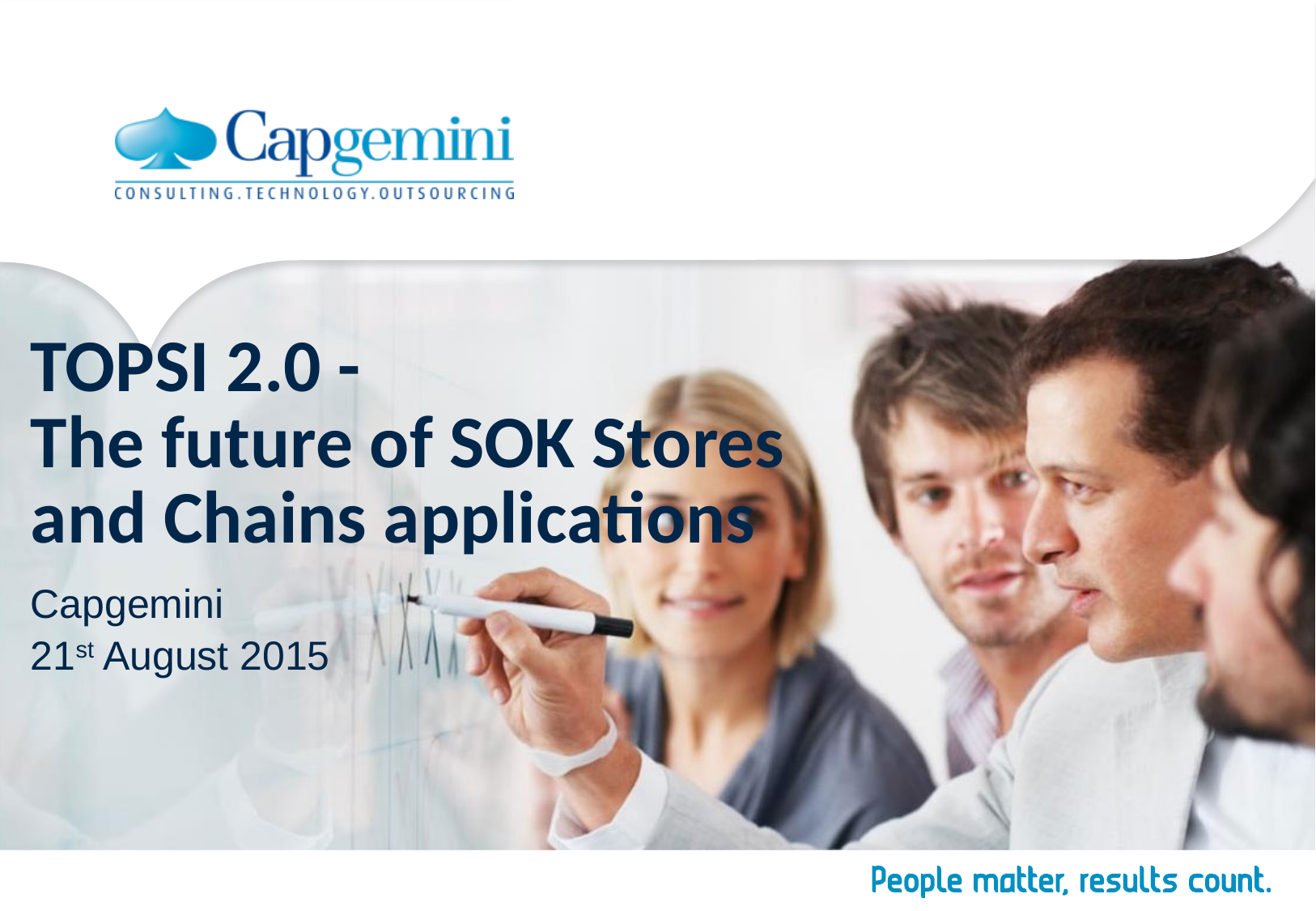

TOPSI 2.0 -
The future of SOK Stores and Chains applications
Capgemini

21st August 2015